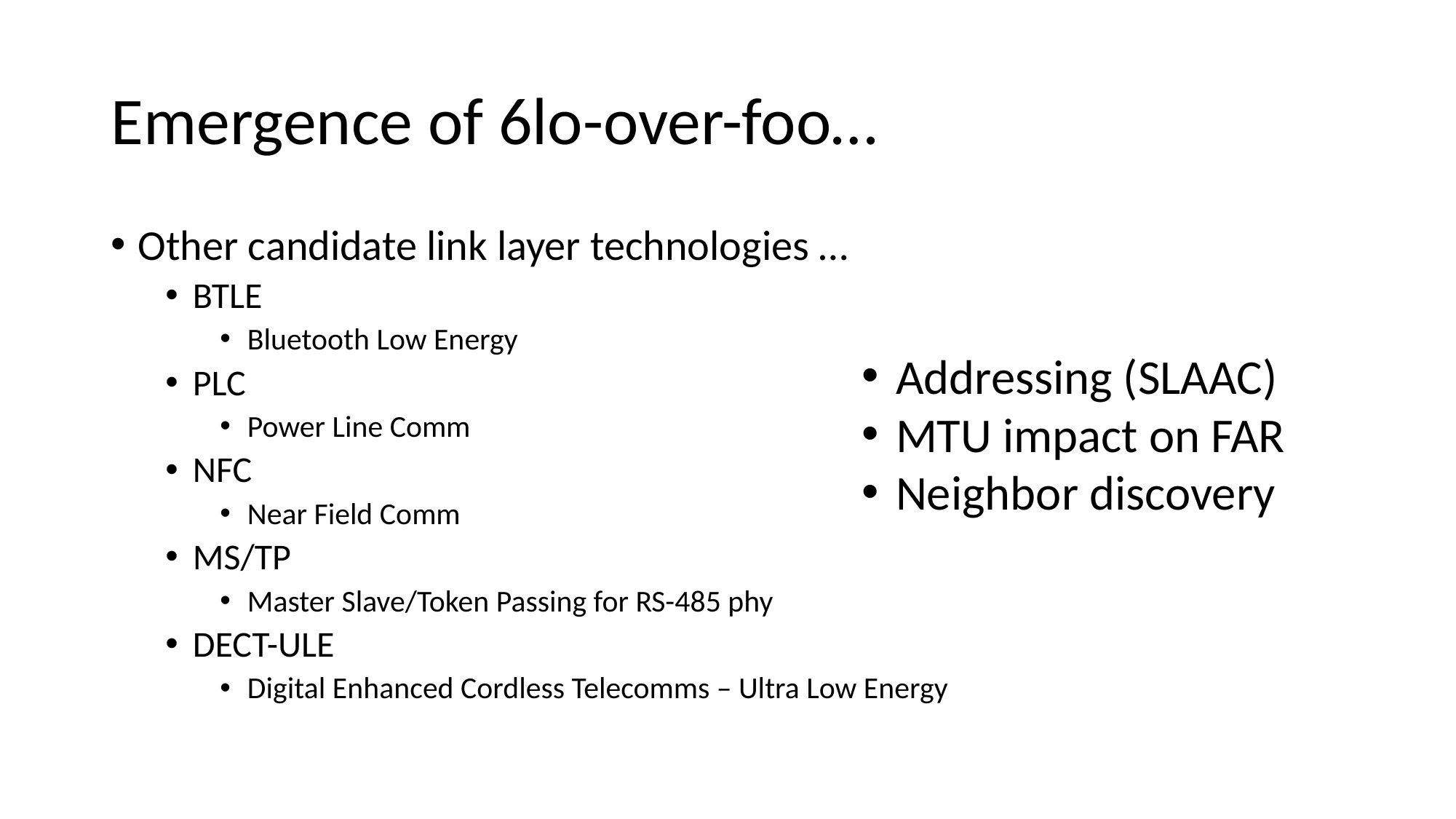

# Emergence of 6lo-over-foo…
Other candidate link layer technologies …
BTLE
Bluetooth Low Energy
PLC
Power Line Comm
NFC
Near Field Comm
MS/TP
Master Slave/Token Passing for RS-485 phy
DECT-ULE
Digital Enhanced Cordless Telecomms – Ultra Low Energy
Addressing (SLAAC)
MTU impact on FAR
Neighbor discovery